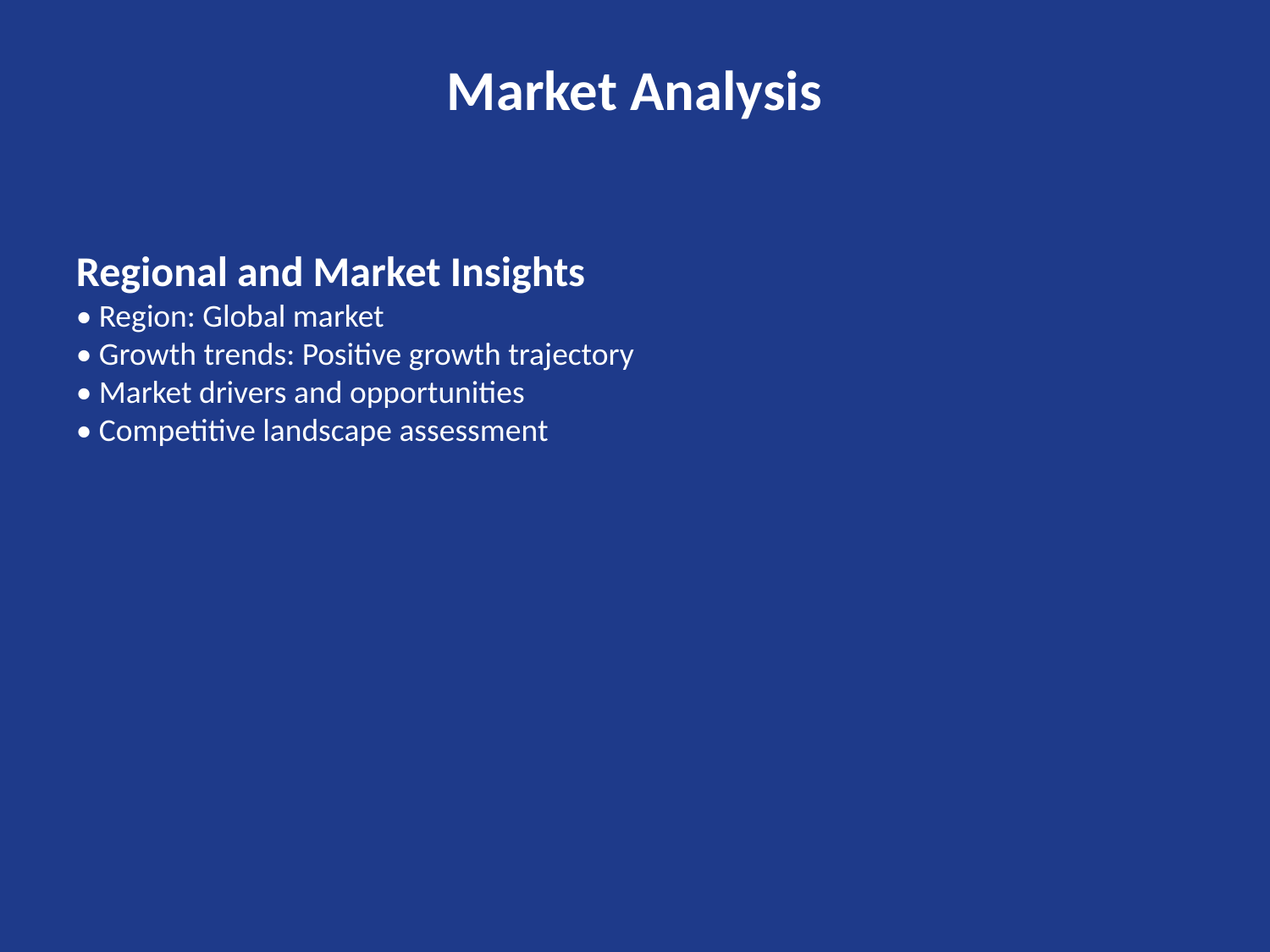

Market Analysis
Regional and Market Insights
• Region: Global market
• Growth trends: Positive growth trajectory
• Market drivers and opportunities
• Competitive landscape assessment